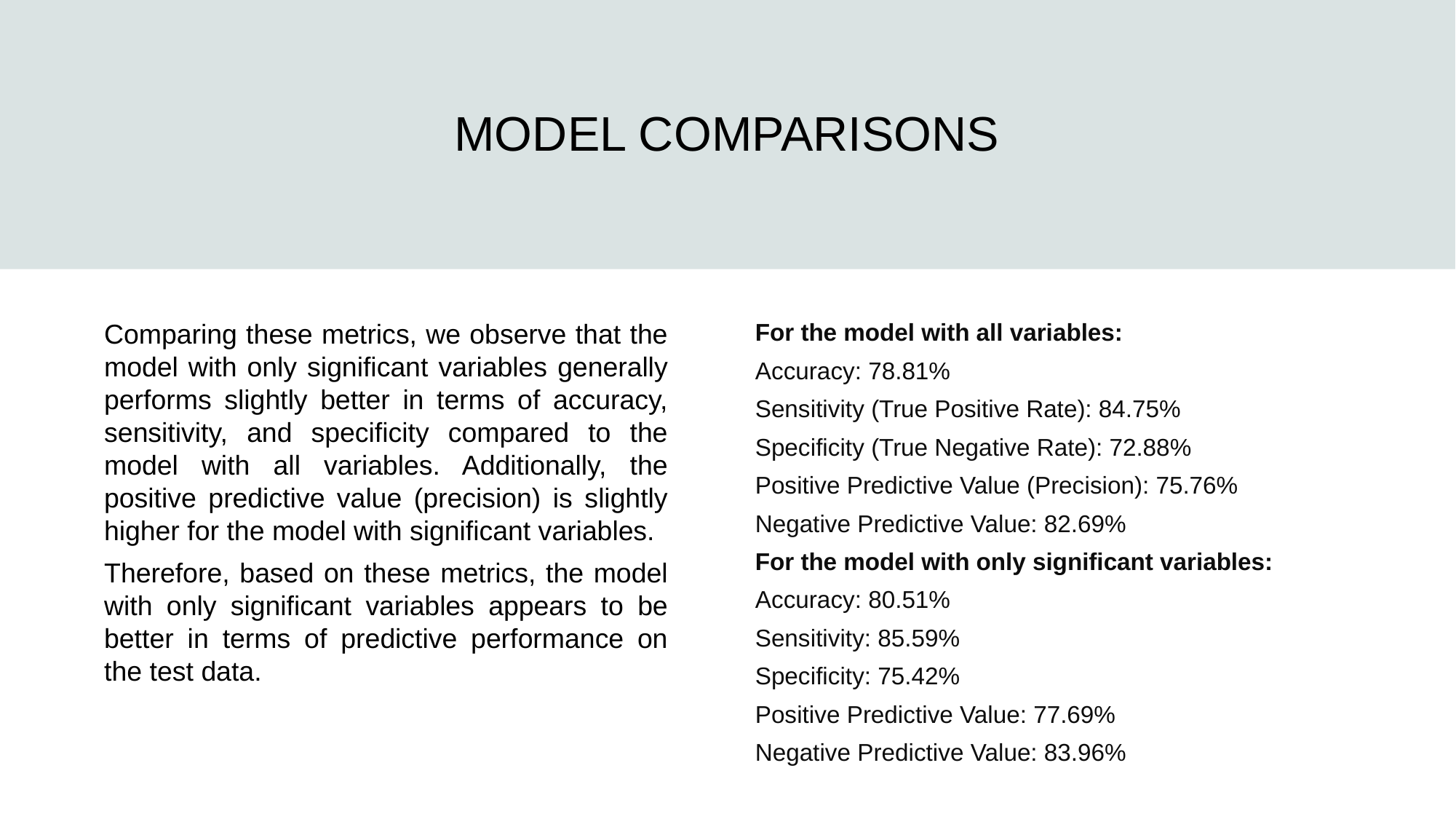

# MODEL COMPARISONS

Comparing these metrics, we observe that the model with only significant variables generally performs slightly better in terms of accuracy, sensitivity, and specificity compared to the model with all variables. Additionally, the positive predictive value (precision) is slightly higher for the model with significant variables.
Therefore, based on these metrics, the model with only significant variables appears to be better in terms of predictive performance on the test data.

For the model with all variables:
Accuracy: 78.81%
Sensitivity (True Positive Rate): 84.75%
Specificity (True Negative Rate): 72.88%
Positive Predictive Value (Precision): 75.76%
Negative Predictive Value: 82.69%
For the model with only significant variables:
Accuracy: 80.51%
Sensitivity: 85.59%
Specificity: 75.42%
Positive Predictive Value: 77.69%
Negative Predictive Value: 83.96%